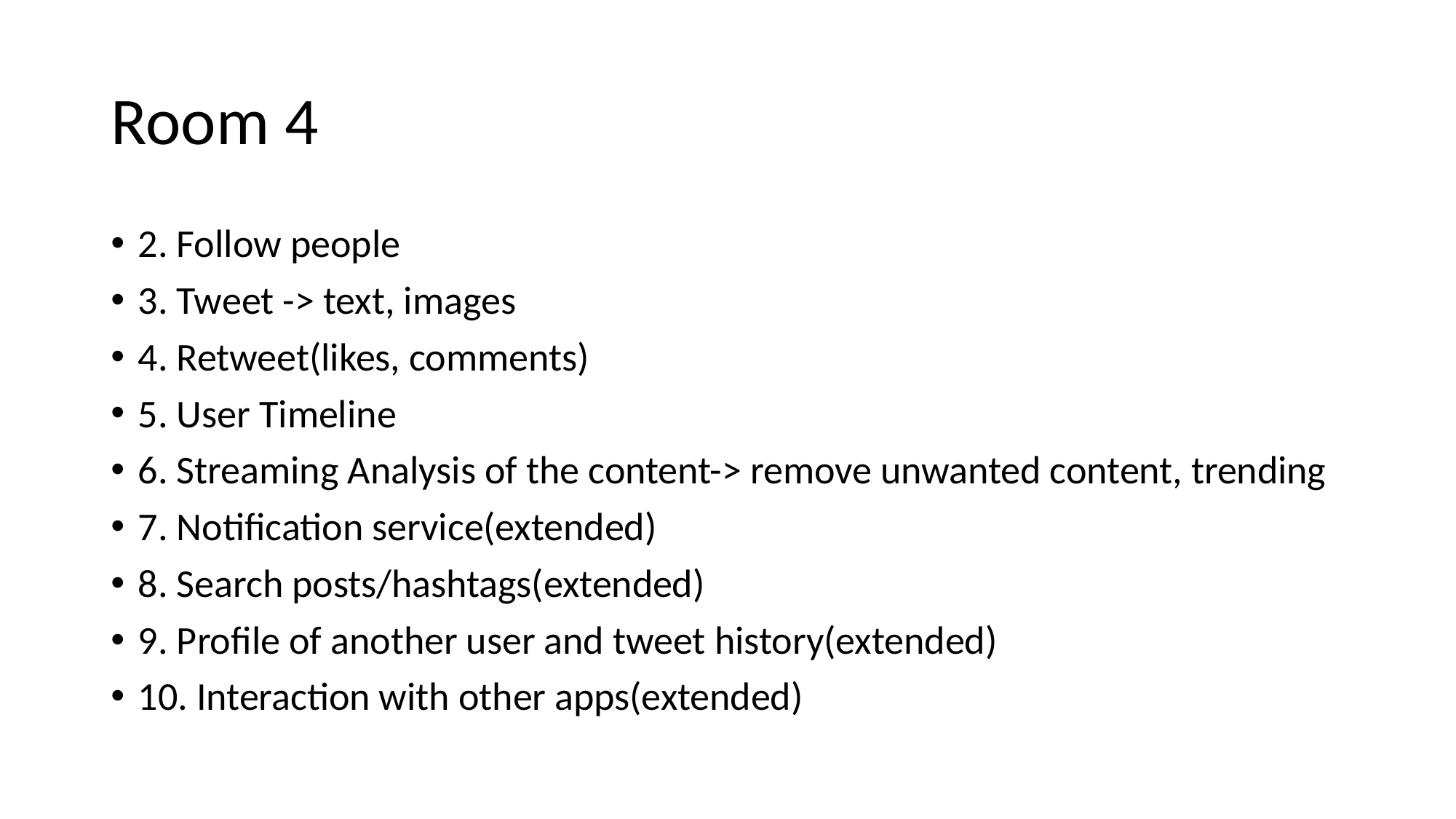

# Room 4
2. Follow people
3. Tweet -> text, images
4. Retweet(likes, comments)
5. User Timeline
6. Streaming Analysis of the content-> remove unwanted content, trending
7. Notification service(extended)
8. Search posts/hashtags(extended)
9. Profile of another user and tweet history(extended)
10. Interaction with other apps(extended)